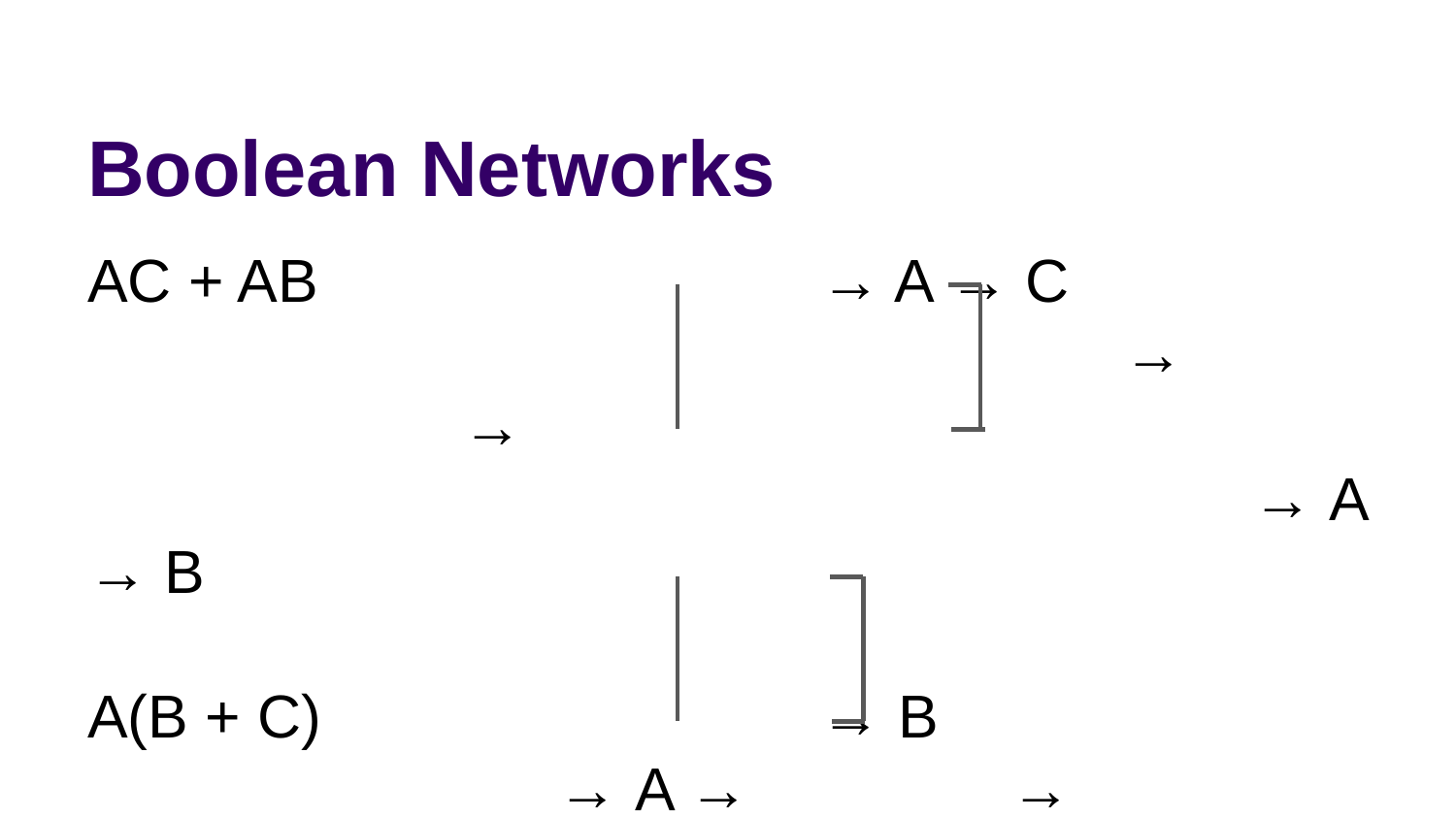

# Boolean Networks

AC + AB 		 	         → A → C
 							 →		 	     →
								→ A → B

A(B + C)		 	         → B
 	 	  → A →		   →
								→ C